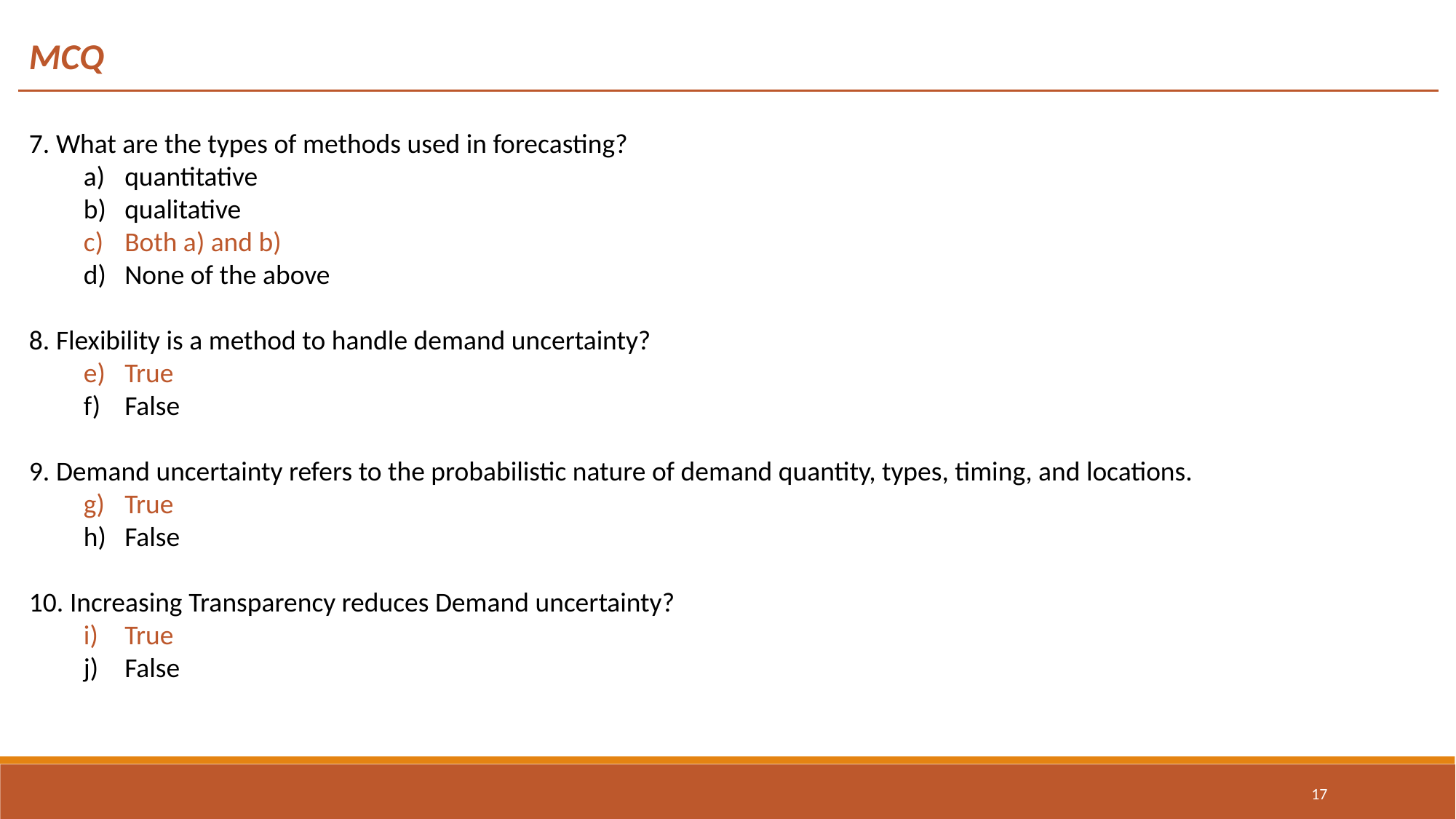

MCQ
7. What are the types of methods used in forecasting?
quantitative
qualitative
Both a) and b)
None of the above

8. Flexibility is a method to handle demand uncertainty?
True
False

9. Demand uncertainty refers to the probabilistic nature of demand quantity, types, timing, and locations.
True
False

10. Increasing Transparency reduces Demand uncertainty?
True
False

17